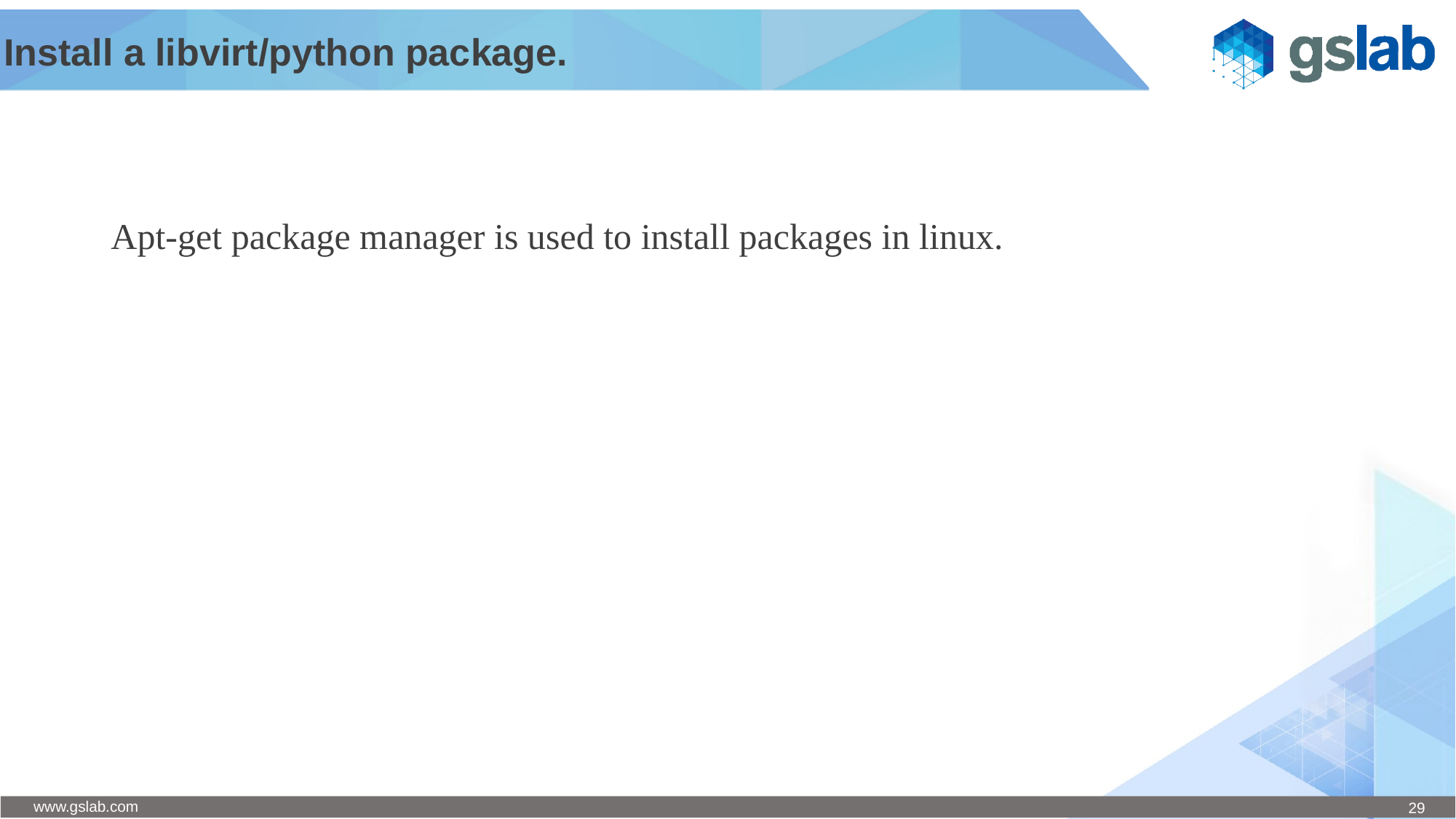

# Install a libvirt/python package.
Apt-get package manager is used to install packages in linux.